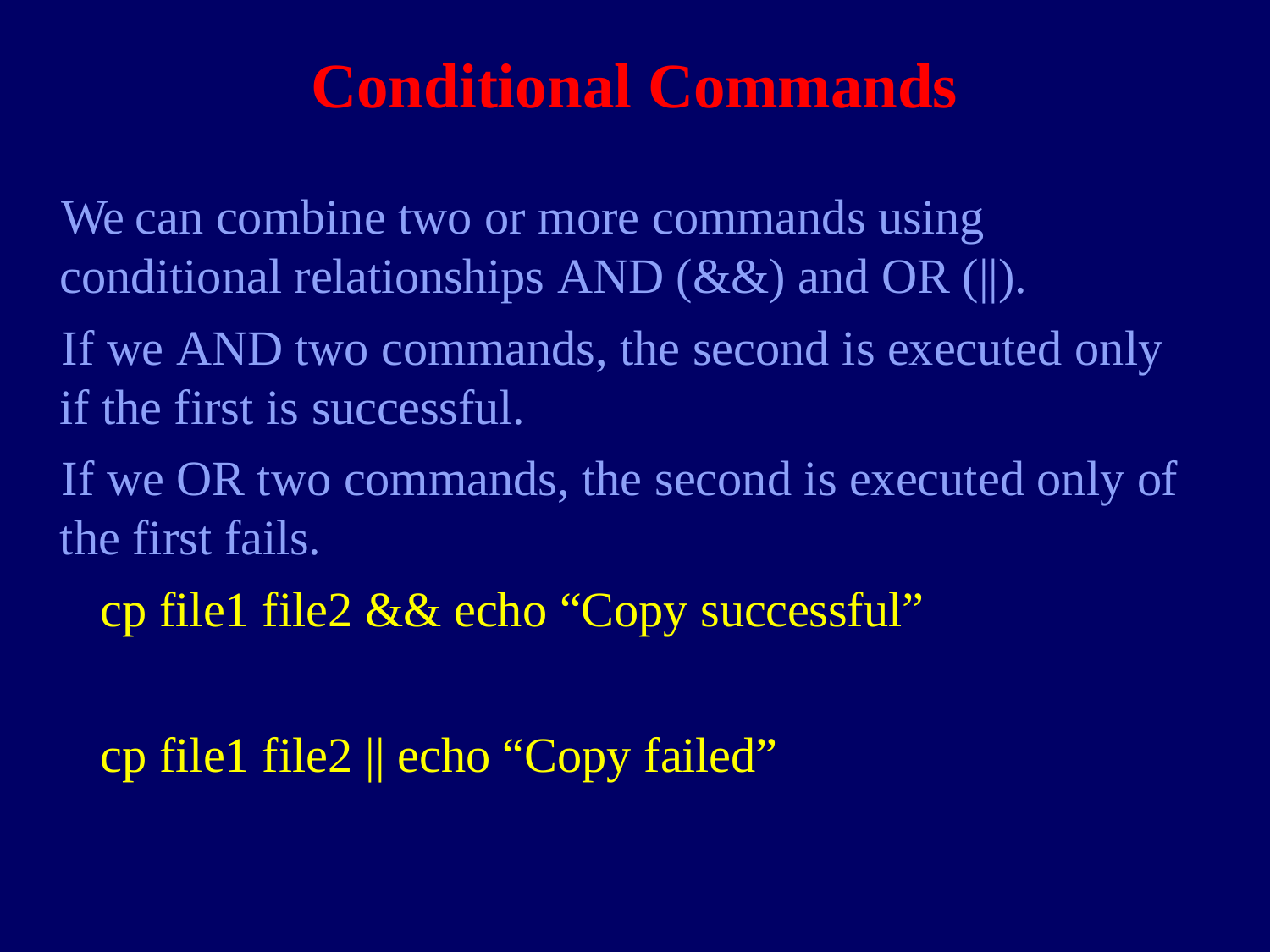

# Conditional Commands
We can combine two or more commands using conditional relationships AND (&&) and OR (||).
If we AND two commands, the second is executed only if the first is successful.
If we OR two commands, the second is executed only of the first fails.
cp file1 file2 && echo “Copy successful”

cp file1 file2 || echo “Copy failed”